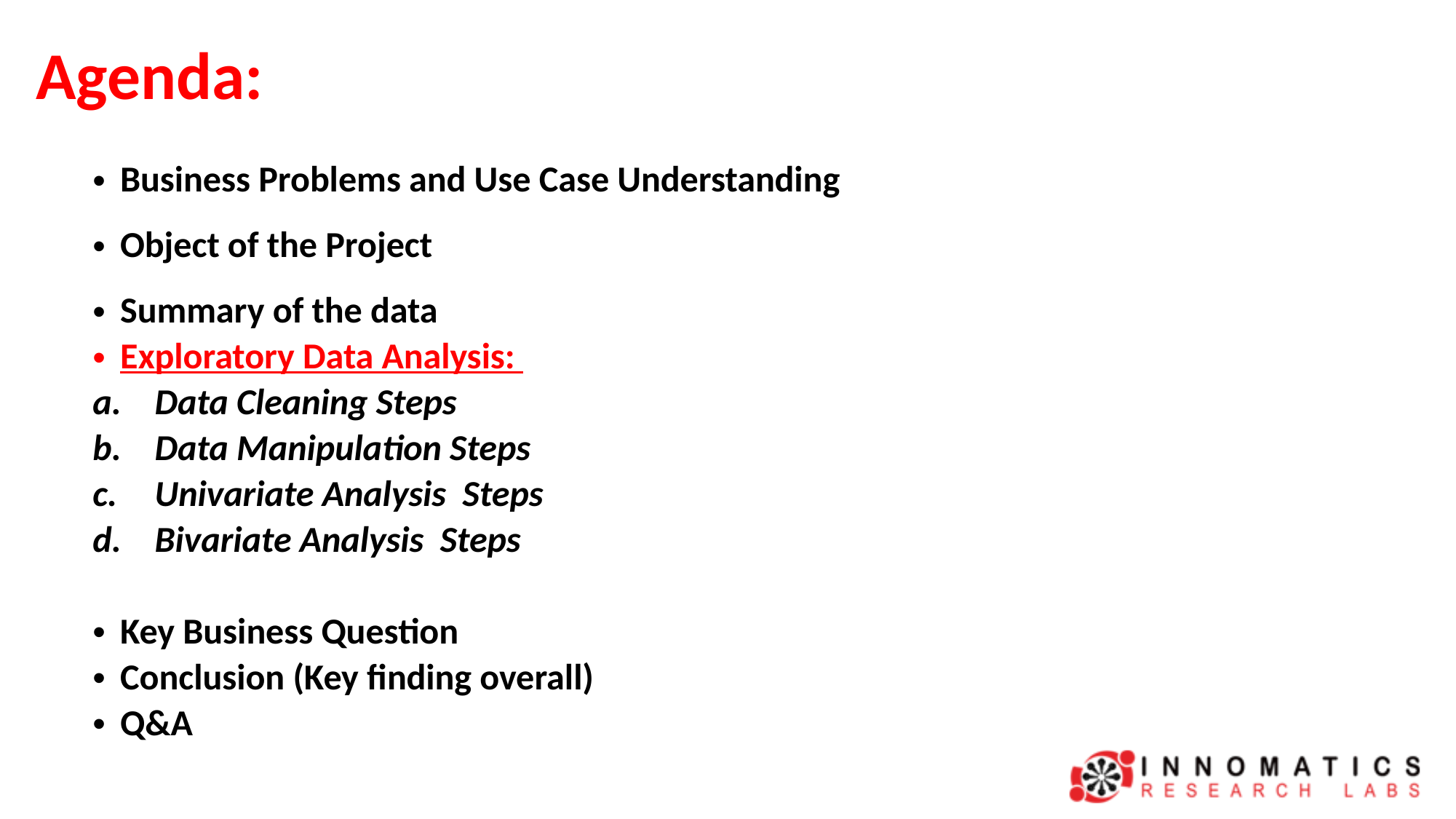

# Agenda:
Business Problems and Use Case Understanding

Object of the Project

Summary of the data
Exploratory Data Analysis:
Data Cleaning Steps
Data Manipulation Steps
Univariate Analysis  Steps
Bivariate Analysis  Steps

Key Business Question
Conclusion (Key finding overall)
Q&A